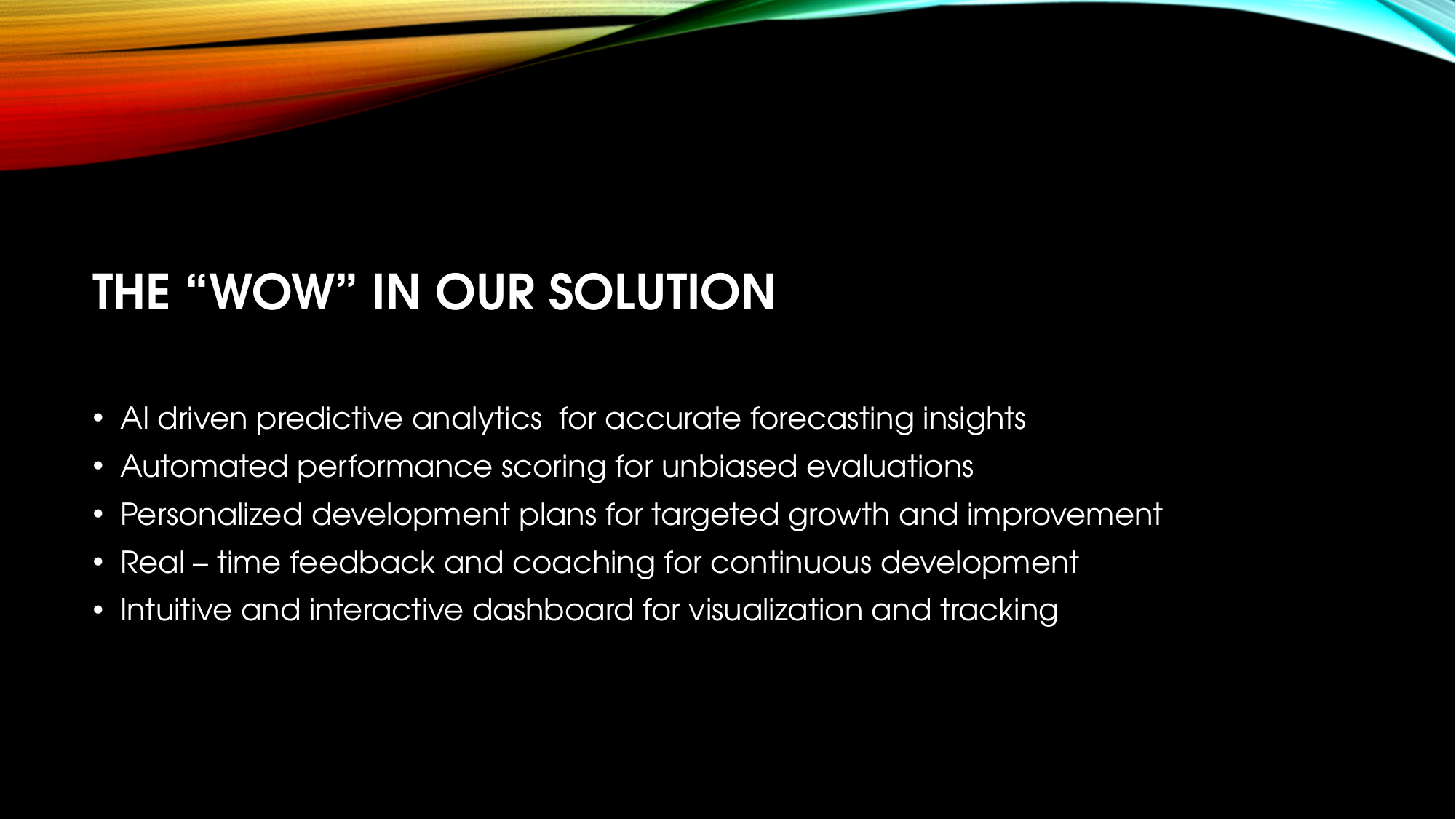

THE “WOW” IN OUR SOLUTION

AI driven predictive analytics  for accurate forecasting insights
Automated performance scoring for unbiased evaluations
Personalized development plans for targeted growth and improvement
Real – time feedback and coaching for continuous development
Intuitive and interactive dashboard for visualization and tracking